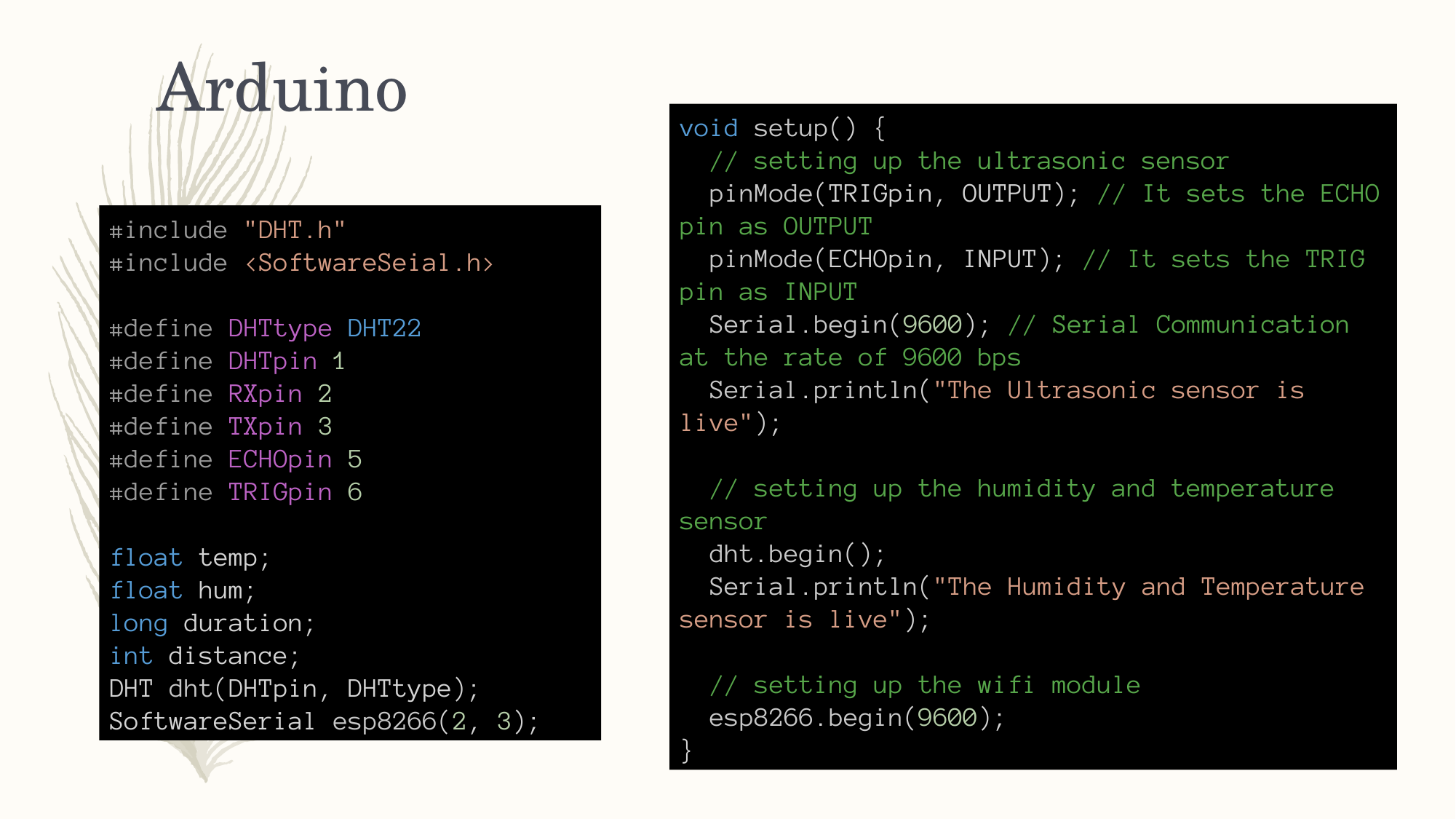

Arduino
void setup() {
  // setting up the ultrasonic sensor
  pinMode(TRIGpin, OUTPUT); // It sets the ECHO pin as OUTPUT
  pinMode(ECHOpin, INPUT); // It sets the TRIG pin as INPUT
  Serial.begin(9600); // Serial Communication at the rate of 9600 bps
  Serial.println("The Ultrasonic sensor is live");
  // setting up the humidity and temperature sensor
  dht.begin();
  Serial.println("The Humidity and Temperature sensor is live");

  // setting up the wifi module
  esp8266.begin(9600);
}
#include "DHT.h"
#include <SoftwareSeial.h>
#define DHTtype DHT22
#define DHTpin 1
#define RXpin 2
#define TXpin 3
#define ECHOpin 5
#define TRIGpin 6
float temp;
float hum;
long duration;
int distance;
DHT dht(DHTpin, DHTtype);
SoftwareSerial esp8266(2, 3);